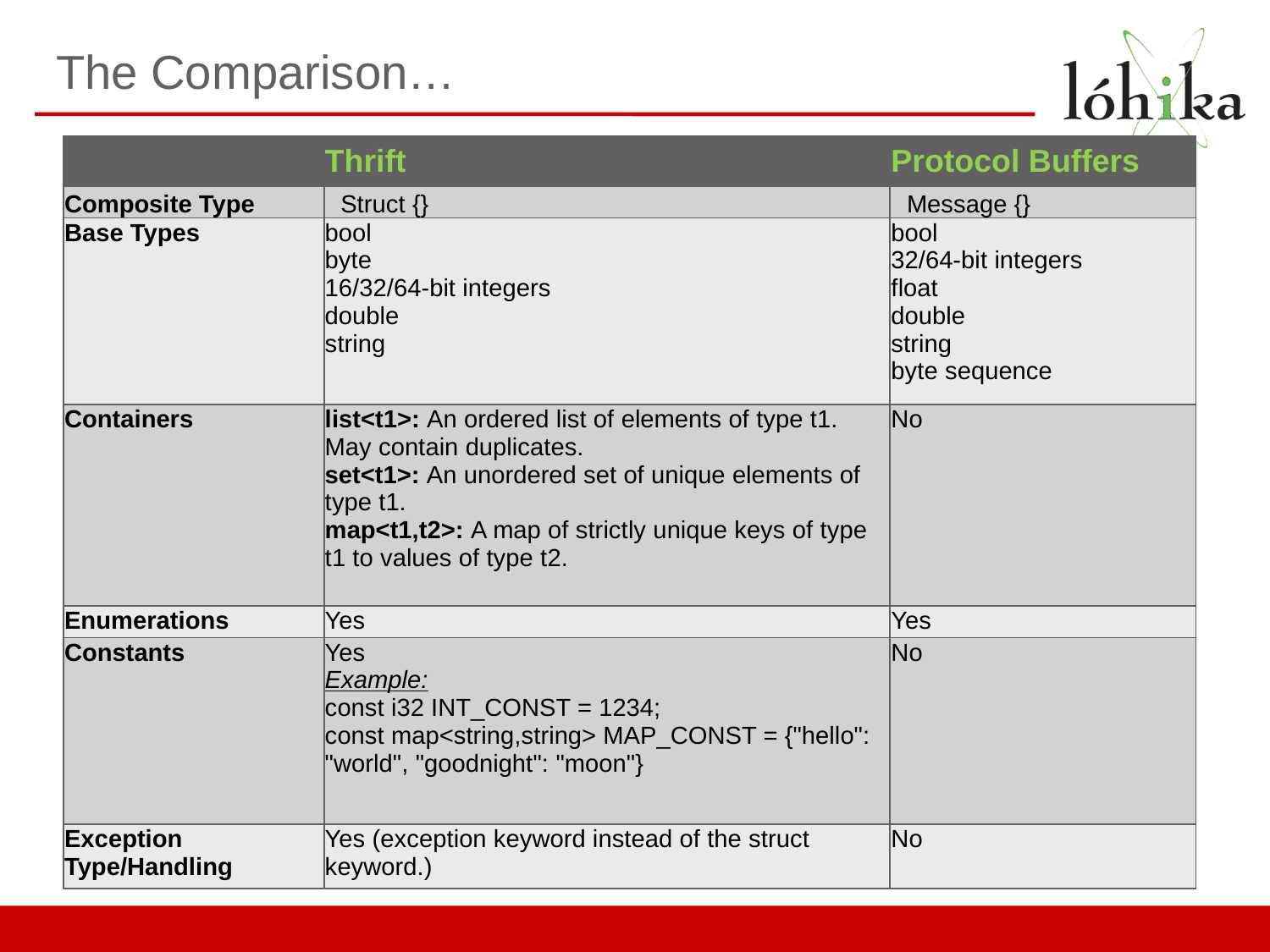

# The Comparison…
|  | Thrift | Protocol Buffers |
| --- | --- | --- |
| Composite Type | Struct {} | Message {} |
| Base Types | bool byte 16/32/64-bit integers double string | bool 32/64-bit integers float double string byte sequence |
| Containers | list<t1>: An ordered list of elements of type t1. May contain duplicates. set<t1>: An unordered set of unique elements of type t1. map<t1,t2>: A map of strictly unique keys of type t1 to values of type t2. | No |
| Enumerations | Yes | Yes |
| Constants | Yes Example: const i32 INT\_CONST = 1234; const map<string,string> MAP\_CONST = {"hello": "world", "goodnight": "moon"} | No |
| Exception Type/Handling | Yes (exception keyword instead of the struct keyword.) | No |